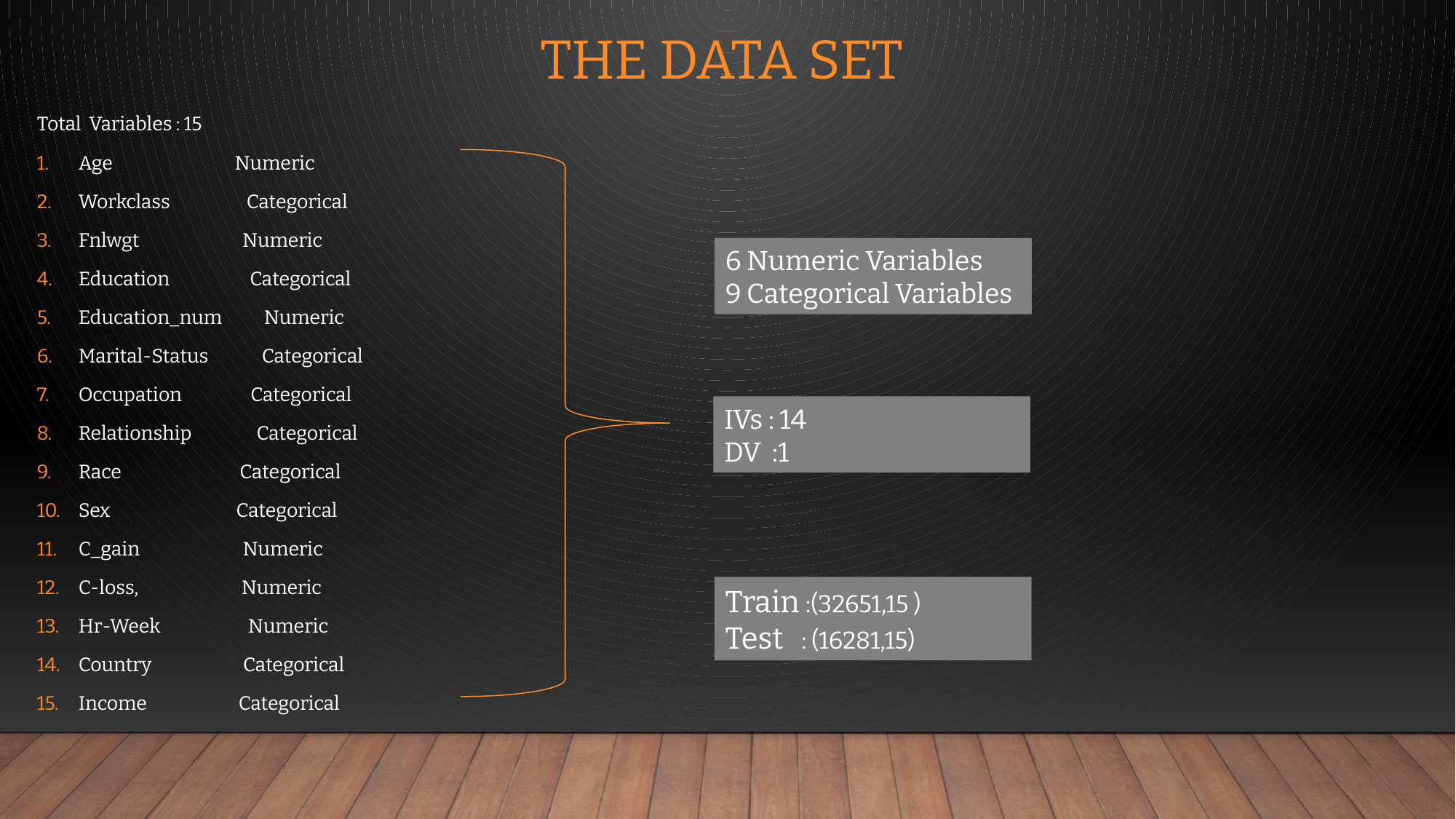

# THE DATA SET
Total  Variables : 15
Age                                Numeric
Workclass                    Categorical
Fnlwgt                           Numeric
Education                     Categorical
Education_num           Numeric
Marital-Status              Categorical
Occupation                  Categorical
Relationship                 Categorical
Race                               Categorical
Sex                                 Categorical
C_gain                           Numeric
C-loss,                           Numeric
Hr-Week                       Numeric
Country                        Categorical
Income                        Categorical

6 Numeric Variables
9 Categorical Variables
IVs : 14
DV  :1
Train :(32651,15 )
Test   : (16281,15)